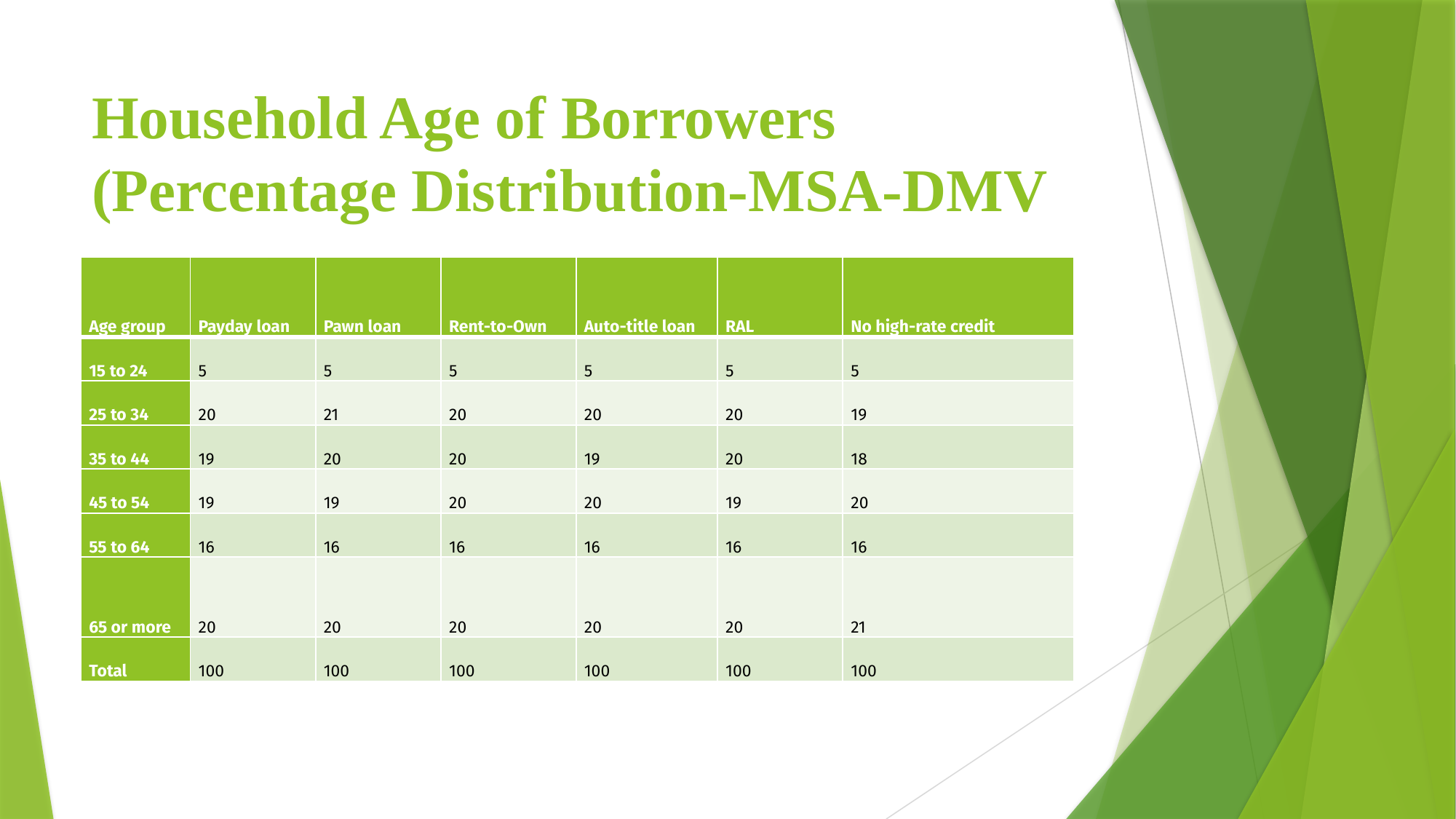

# Household Age of Borrowers (Percentage Distribution-MSA-DMV
| Age group | Payday loan | Pawn loan | Rent-to-Own | Auto-title loan | RAL | No high-rate credit |
| --- | --- | --- | --- | --- | --- | --- |
| 15 to 24 | 5 | 5 | 5 | 5 | 5 | 5 |
| 25 to 34 | 20 | 21 | 20 | 20 | 20 | 19 |
| 35 to 44 | 19 | 20 | 20 | 19 | 20 | 18 |
| 45 to 54 | 19 | 19 | 20 | 20 | 19 | 20 |
| 55 to 64 | 16 | 16 | 16 | 16 | 16 | 16 |
| 65 or more | 20 | 20 | 20 | 20 | 20 | 21 |
| Total | 100 | 100 | 100 | 100 | 100 | 100 |